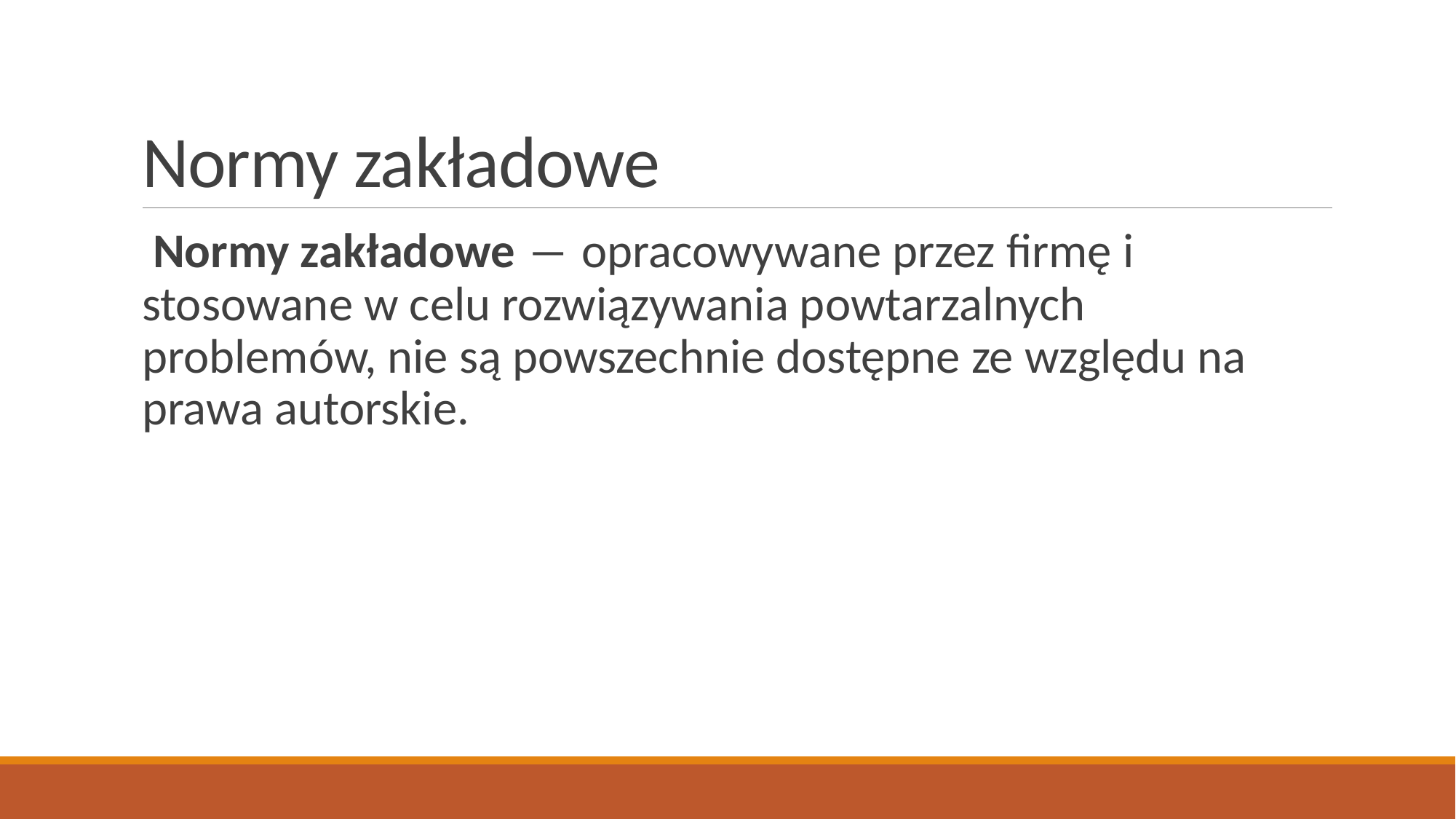

# Normy zakładowe
 Normy zakładowe ― opracowywane przez firmę i stosowane w celu rozwiązywania powtarzalnych problemów, nie są powszechnie dostępne ze względu na prawa autorskie.